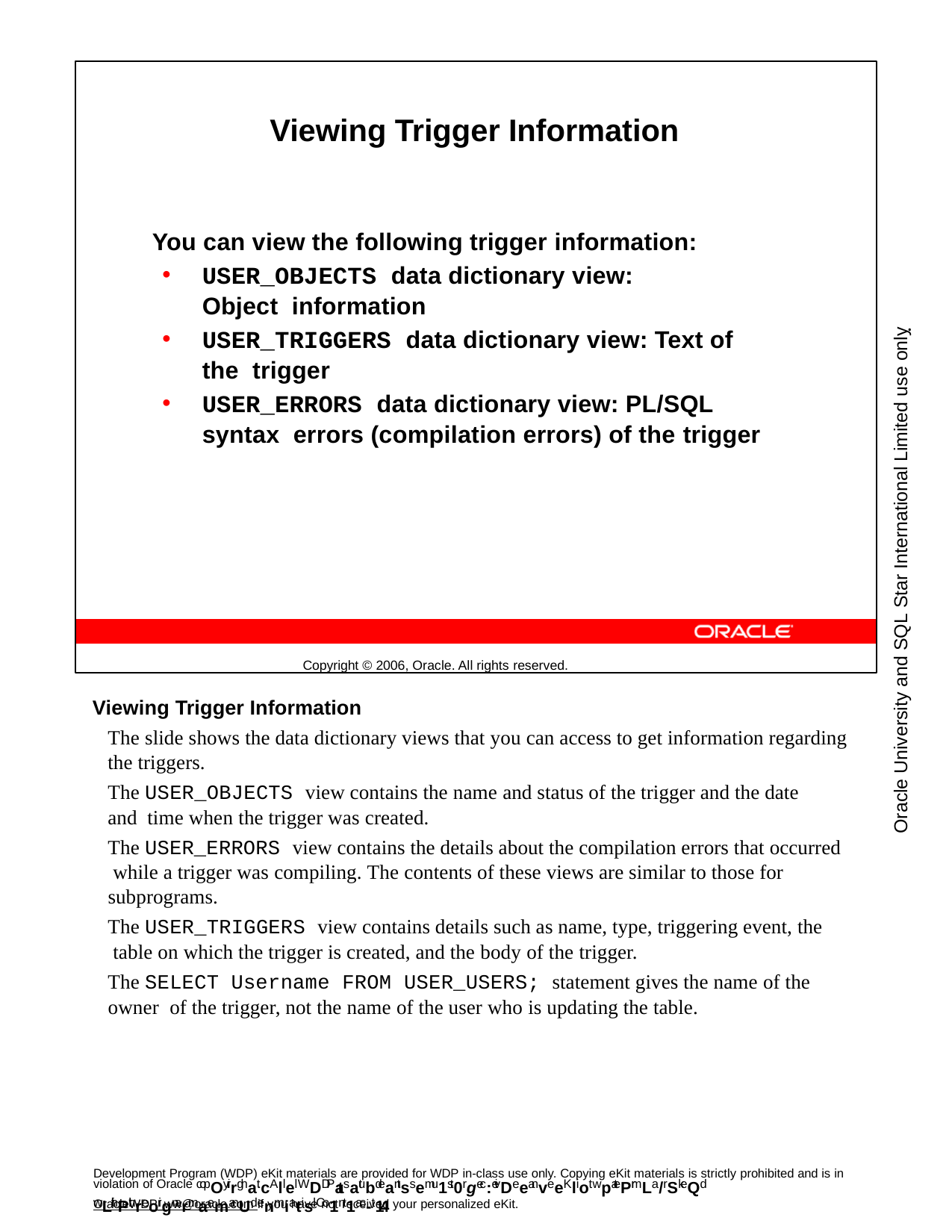

Viewing Trigger Information

You can view the following trigger information:
USER_OBJECTS data dictionary view: Object  information
USER_TRIGGERS data dictionary view: Text of the  trigger
USER_ERRORS data dictionary view: PL/SQL syntax  errors (compilation errors) of the trigger

Copyright © 2006, Oracle. All rights reserved.
Oracle University and SQL Star International Limited use onlyฺ

Viewing Trigger Information
The slide shows the data dictionary views that you can access to get information regarding  the triggers.
The USER_OBJECTS view contains the name and status of the trigger and the date and  time when the trigger was created.
The USER_ERRORS view contains the details about the compilation errors that occurred  while a trigger was compiling. The contents of these views are similar to those for  subprograms.
The USER_TRIGGERS view contains details such as name, type, triggering event, the  table on which the trigger is created, and the body of the trigger.
The SELECT Username FROM USER_USERS; statement gives the name of the owner  of the trigger, not the name of the user who is updating the table.
Development Program (WDP) eKit materials are provided for WDP in-class use only. Copying eKit materials is strictly prohibited and is in
violation of Oracle copOyrirghat.cAllel WDDPatsatubdeantss emu1st0rgec:eivDeeanveeKliot wpatePrmLa/rSkeQd wLithPthreoirgnarmaemanUd enmiatisl. Co1nt1ac-t14
OracleWDP_ww@oracle.com if you have not received your personalized eKit.